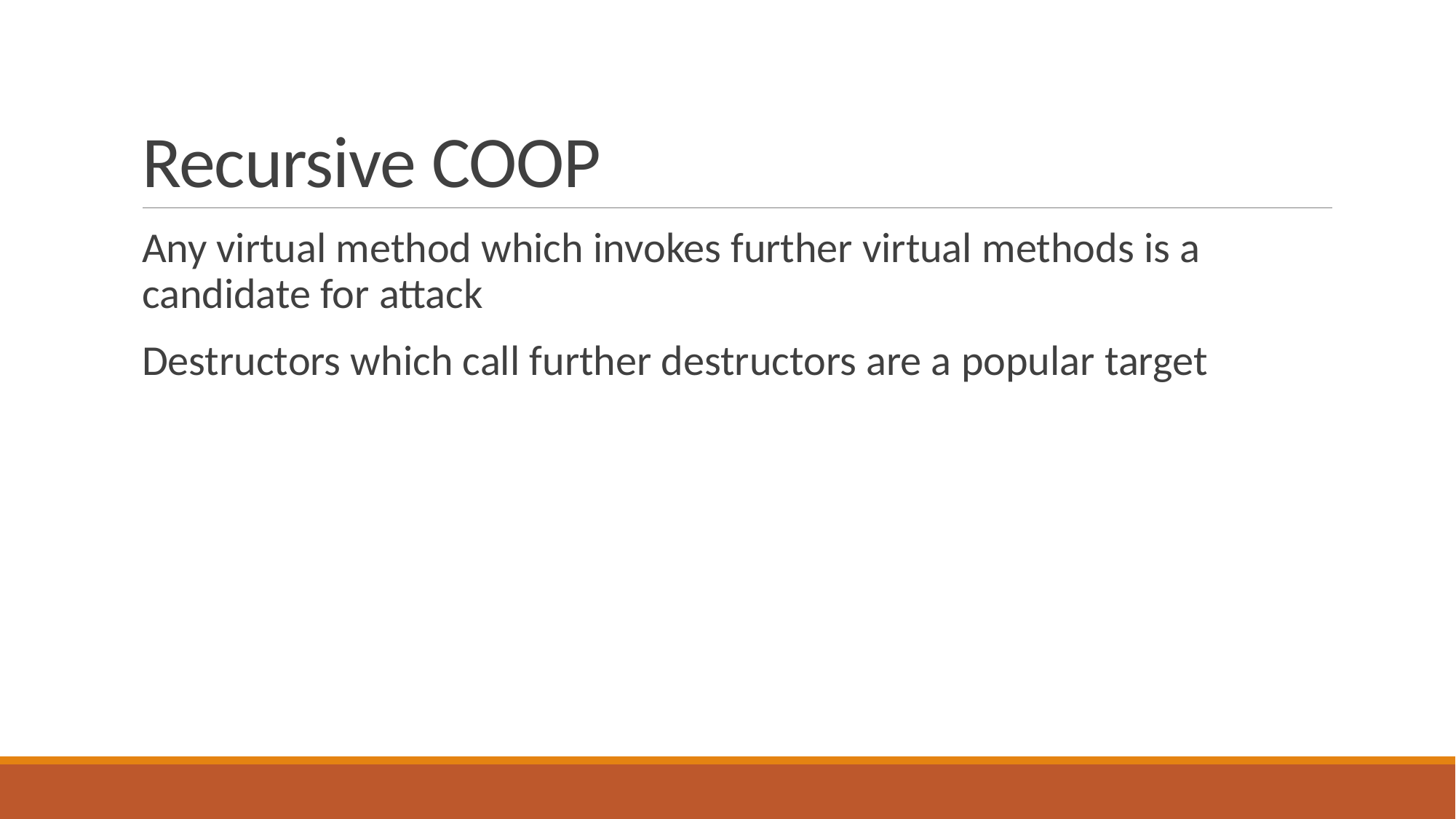

# Recursive COOP
Any virtual method which invokes further virtual methods is a candidate for attack
Destructors which call further destructors are a popular target